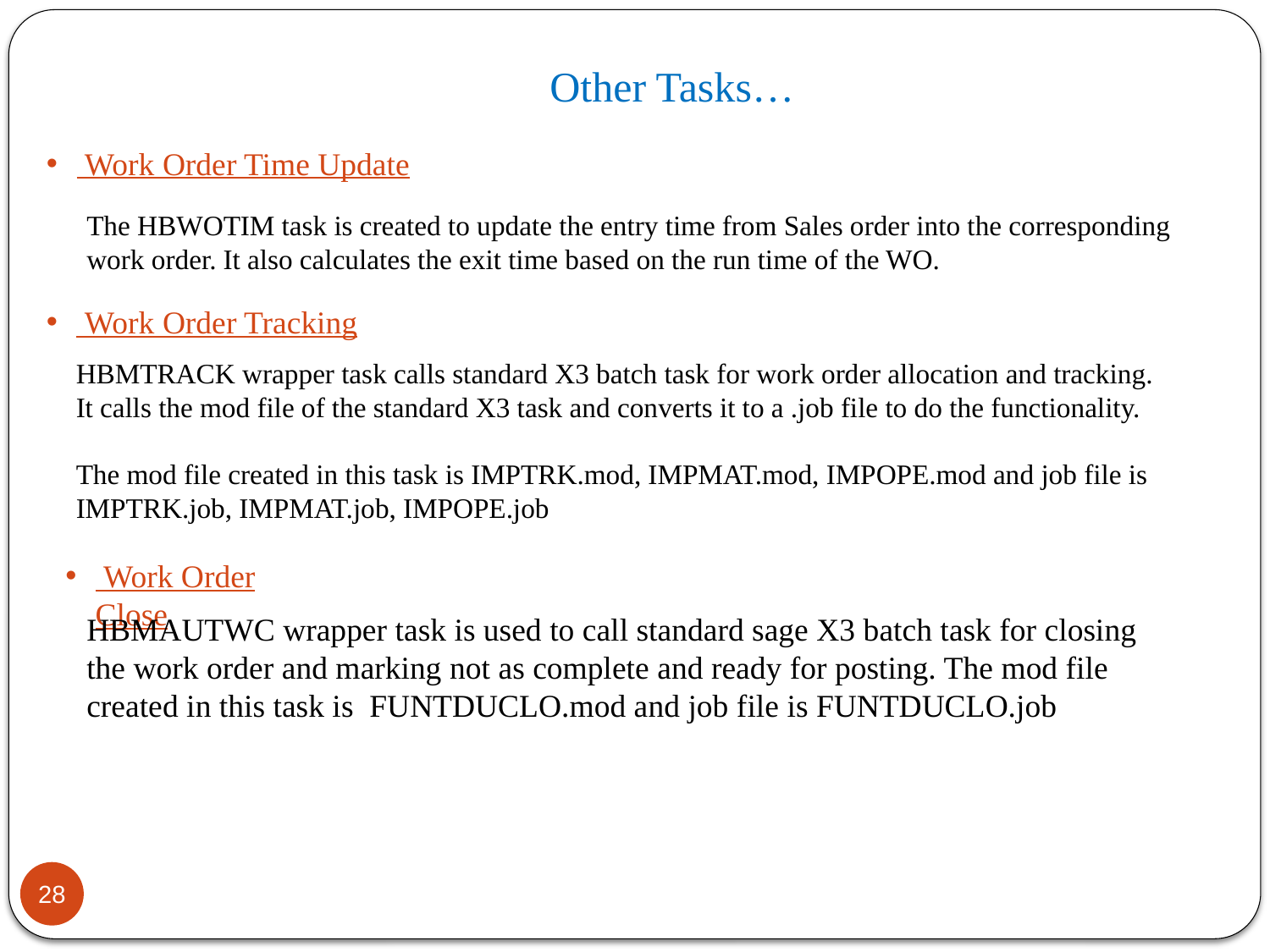

# Other Tasks…
 Work Order Time Update
The HBWOTIM task is created to update the entry time from Sales order into the corresponding work order. It also calculates the exit time based on the run time of the WO.

 Work Order Tracking
HBMTRACK wrapper task calls standard X3 batch task for work order allocation and tracking. It calls the mod file of the standard X3 task and converts it to a .job file to do the functionality.

The mod file created in this task is IMPTRK.mod, IMPMAT.mod, IMPOPE.mod and job file is IMPTRK.job, IMPMAT.job, IMPOPE.job

 Work Order Close
HBMAUTWC wrapper task is used to call standard sage X3 batch task for closing the work order and marking not as complete and ready for posting. The mod file created in this task is  FUNTDUCLO.mod and job file is FUNTDUCLO.job

28